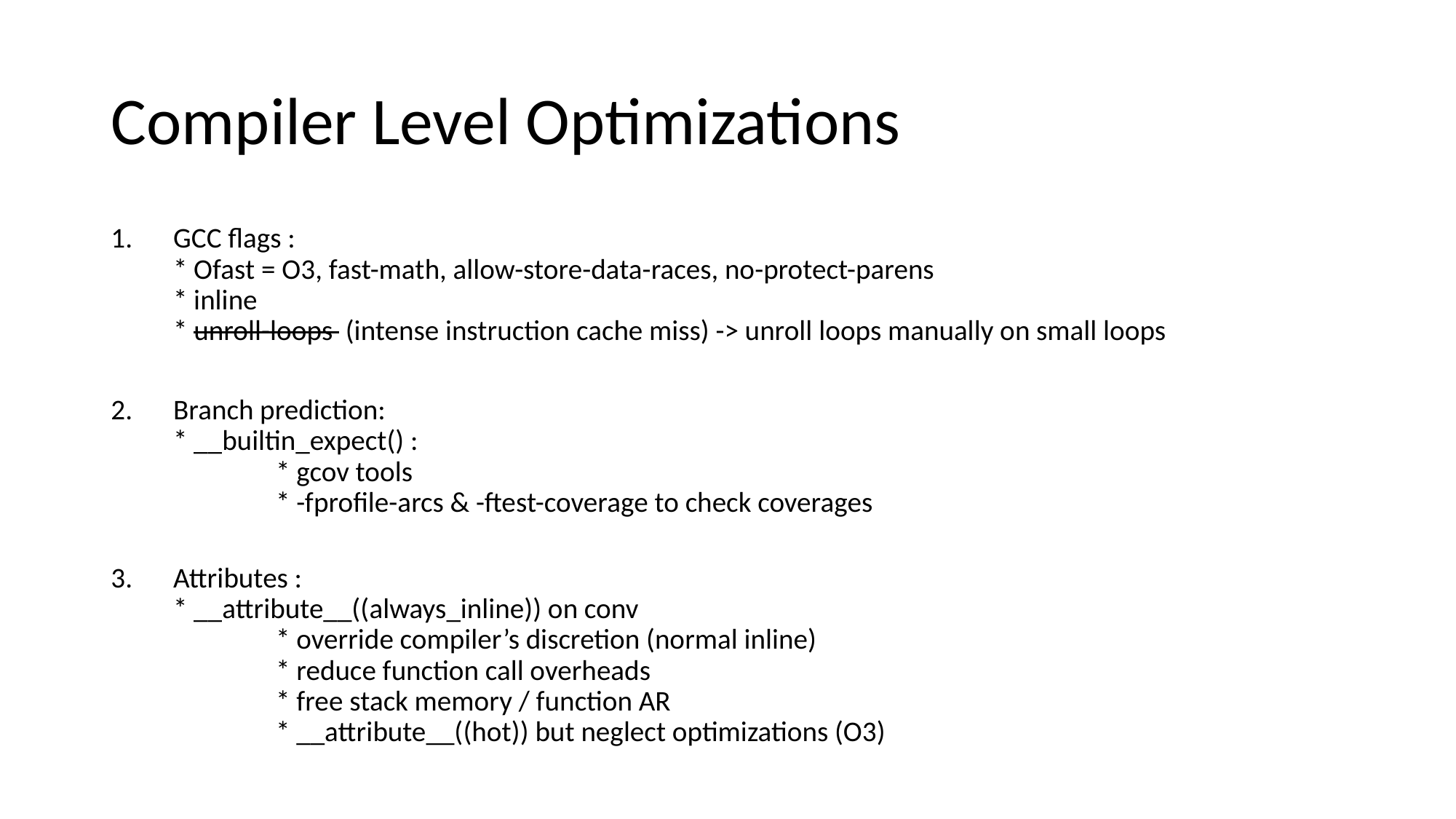

# Compiler Level Optimizations
GCC flags :
* Ofast = O3, fast-math, allow-store-data-races, no-protect-parens
* inline
* unroll-loops  (intense instruction cache miss) -> unroll loops manually on small loops
Branch prediction:
* __builtin_expect() :
	* gcov tools
	* -fprofile-arcs & -ftest-coverage to check coverages
Attributes :
* __attribute__((always_inline)) on conv
	* override compiler’s discretion (normal inline)
	* reduce function call overheads
	* free stack memory / function AR
	* __attribute__((hot)) but neglect optimizations (O3)